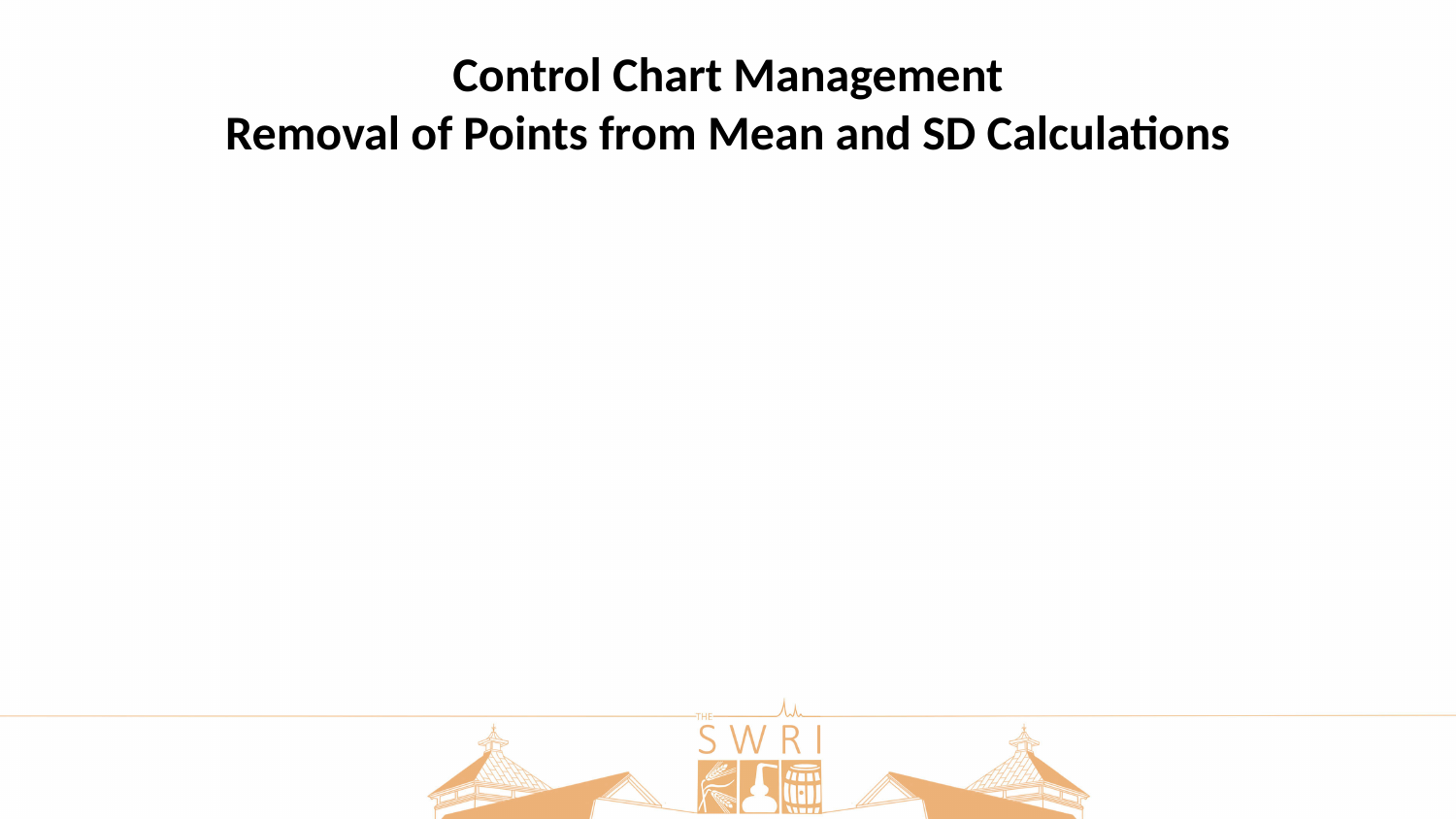

# Control Chart Management Removal of Points from Mean and SD Calculations